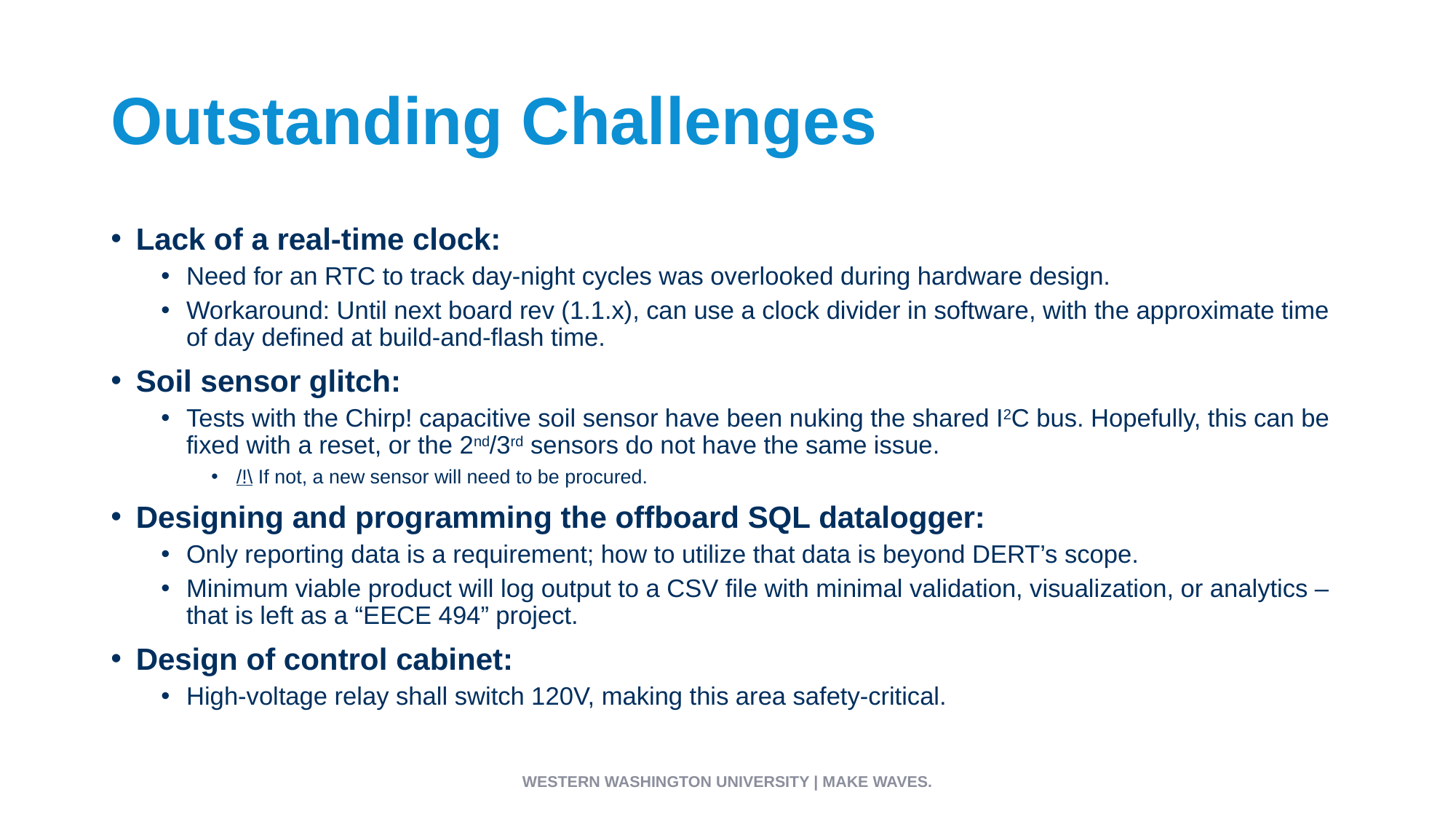

# Outstanding Challenges
Lack of a real-time clock:
Need for an RTC to track day-night cycles was overlooked during hardware design.
Workaround: Until next board rev (1.1.x), can use a clock divider in software, with the approximate time of day defined at build-and-flash time.
Soil sensor glitch:
Tests with the Chirp! capacitive soil sensor have been nuking the shared I2C bus. Hopefully, this can be fixed with a reset, or the 2nd/3rd sensors do not have the same issue.
/!\ If not, a new sensor will need to be procured.
Designing and programming the offboard SQL datalogger:
Only reporting data is a requirement; how to utilize that data is beyond DERT’s scope.
Minimum viable product will log output to a CSV file with minimal validation, visualization, or analytics – that is left as a “EECE 494” project.
Design of control cabinet:
High-voltage relay shall switch 120V, making this area safety-critical.

WESTERN WASHINGTON UNIVERSITY | MAKE WAVES.